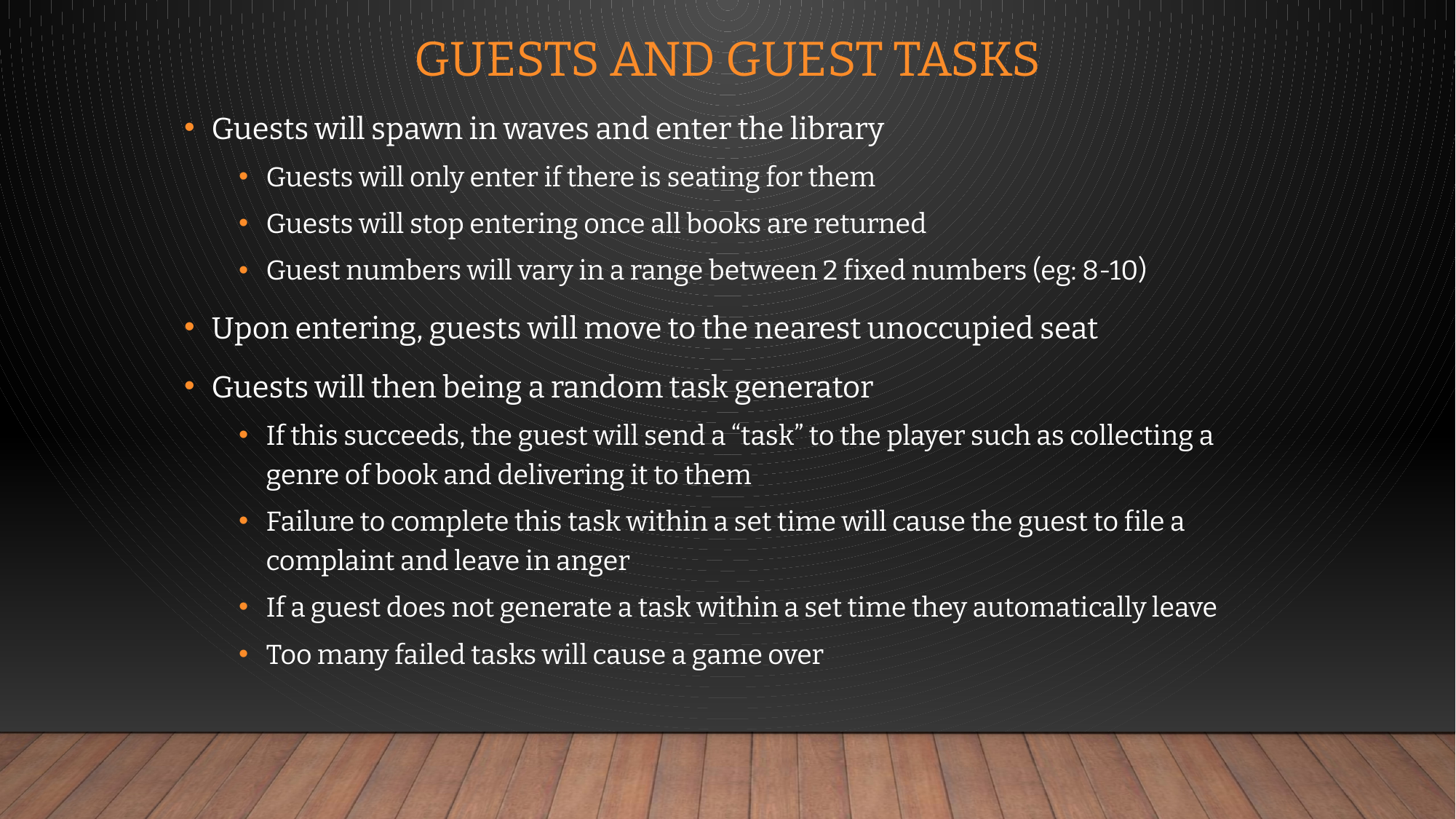

# Guests and Guest Tasks
Guests will spawn in waves and enter the library
Guests will only enter if there is seating for them
Guests will stop entering once all books are returned
Guest numbers will vary in a range between 2 fixed numbers (eg: 8-10)
Upon entering, guests will move to the nearest unoccupied seat
Guests will then being a random task generator
If this succeeds, the guest will send a “task” to the player such as collecting a genre of book and delivering it to them
Failure to complete this task within a set time will cause the guest to file a complaint and leave in anger
If a guest does not generate a task within a set time they automatically leave
Too many failed tasks will cause a game over